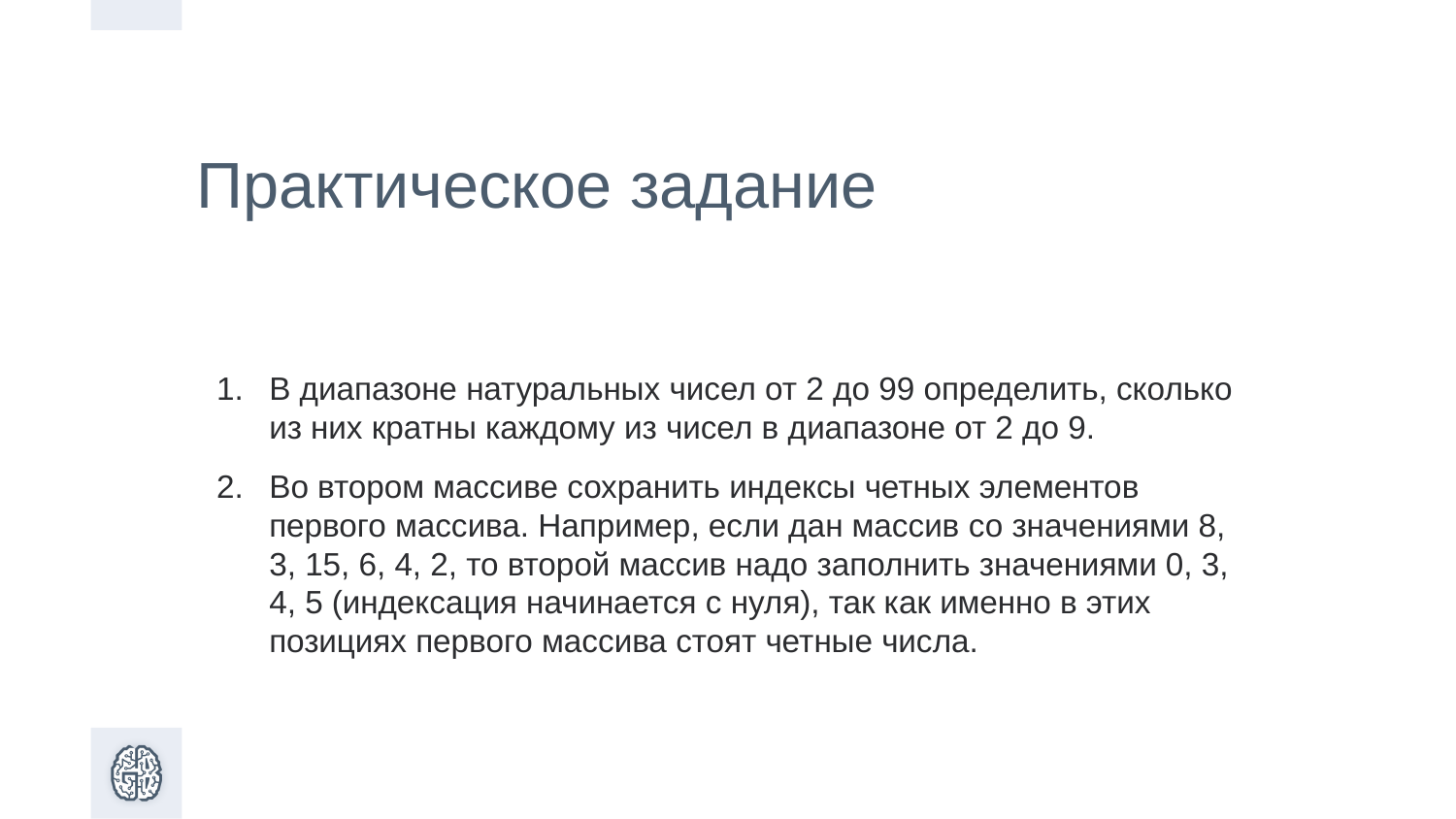

Практическое задание
В диапазоне натуральных чисел от 2 до 99 определить, сколько из них кратны каждому из чисел в диапазоне от 2 до 9.
Во втором массиве сохранить индексы четных элементов первого массива. Например, если дан массив со значениями 8, 3, 15, 6, 4, 2, то второй массив надо заполнить значениями 0, 3, 4, 5 (индексация начинается с нуля), так как именно в этих позициях первого массива стоят четные числа.